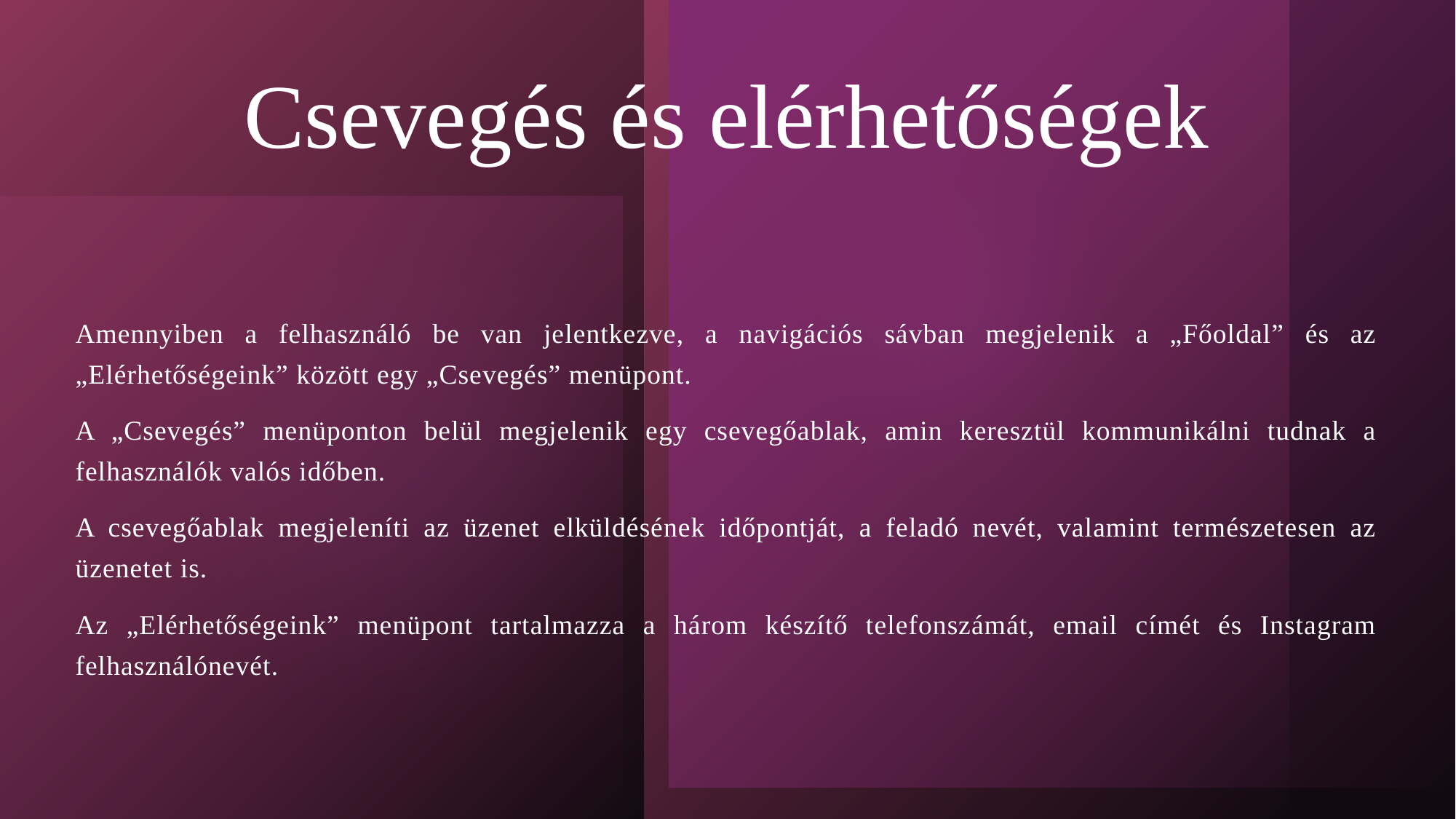

# Csevegés és elérhetőségek
Amennyiben a felhasználó be van jelentkezve, a navigációs sávban megjelenik a „Főoldal” és az „Elérhetőségeink” között egy „Csevegés” menüpont.
A „Csevegés” menüponton belül megjelenik egy csevegőablak, amin keresztül kommunikálni tudnak a felhasználók valós időben.
A csevegőablak megjeleníti az üzenet elküldésének időpontját, a feladó nevét, valamint természetesen az üzenetet is.
Az „Elérhetőségeink” menüpont tartalmazza a három készítő telefonszámát, email címét és Instagram felhasználónevét.